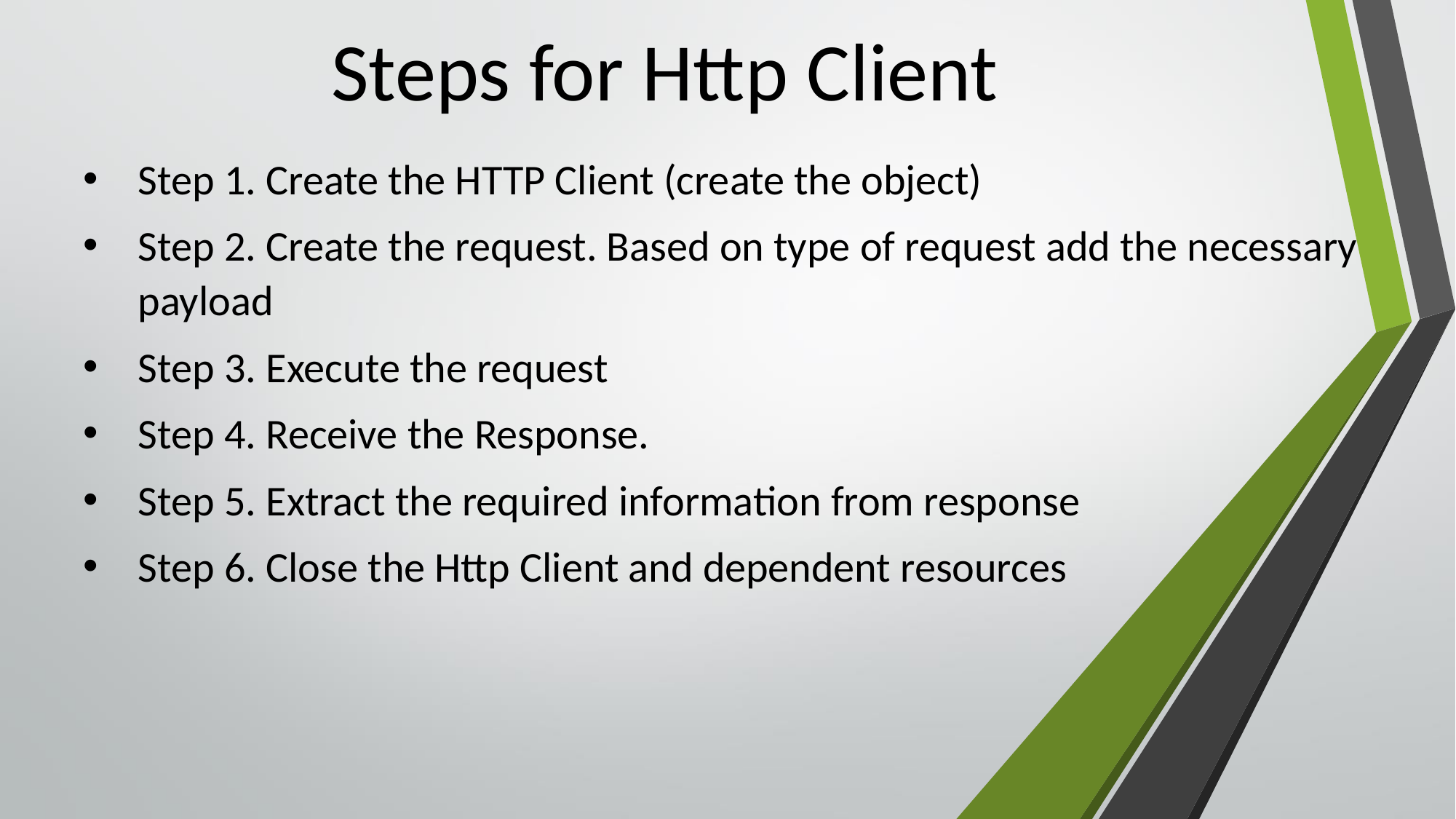

# Steps for Http Client
Step 1. Create the HTTP Client (create the object)
Step 2. Create the request. Based on type of request add the necessary payload
Step 3. Execute the request
Step 4. Receive the Response.
Step 5. Extract the required information from response
Step 6. Close the Http Client and dependent resources